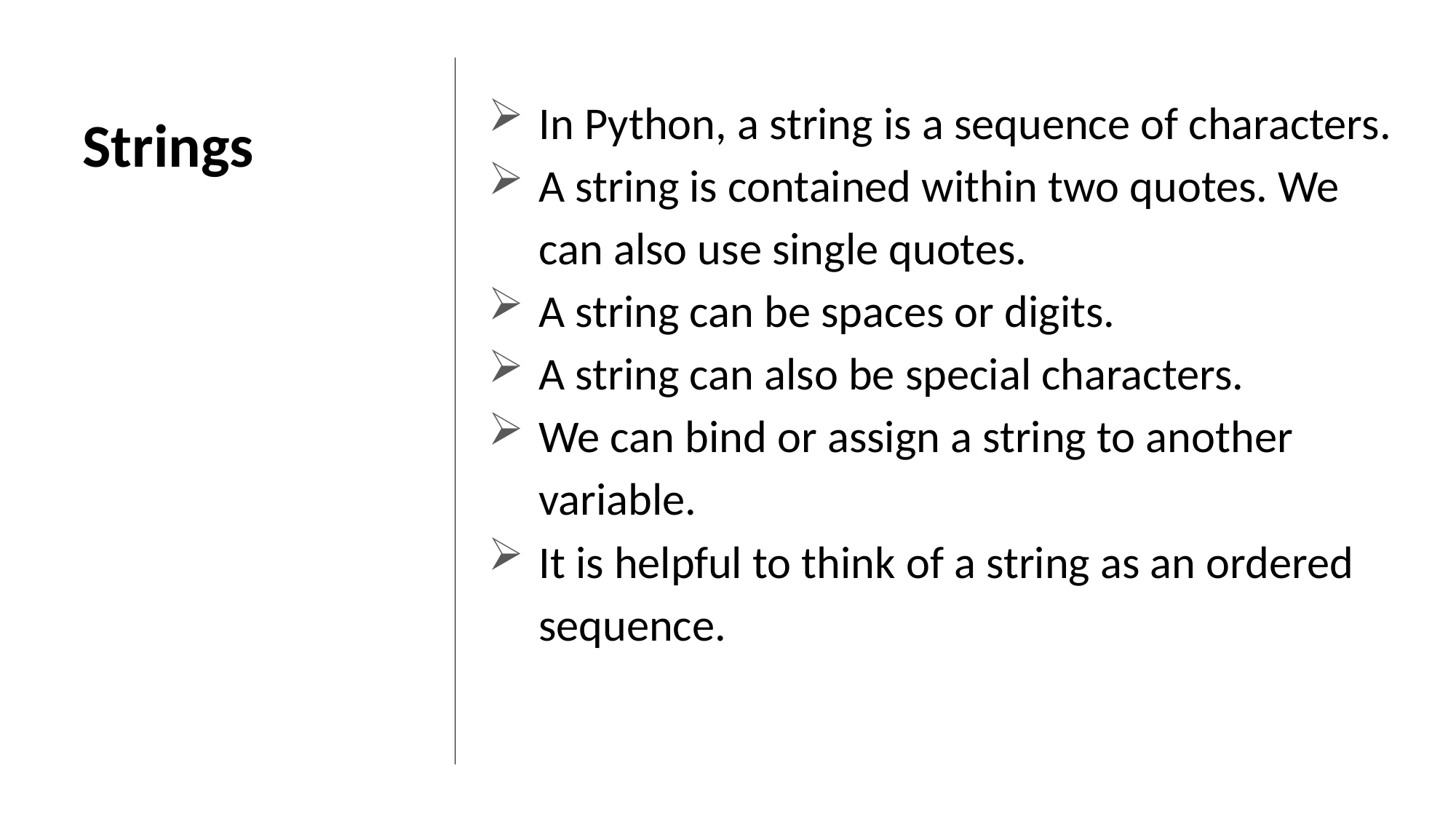

In Python, a string is a sequence of characters.
A string is contained within two quotes. We can also use single quotes.
A string can be spaces or digits.
A string can also be special characters.
We can bind or assign a string to another variable.
It is helpful to think of a string as an ordered sequence.

Strings